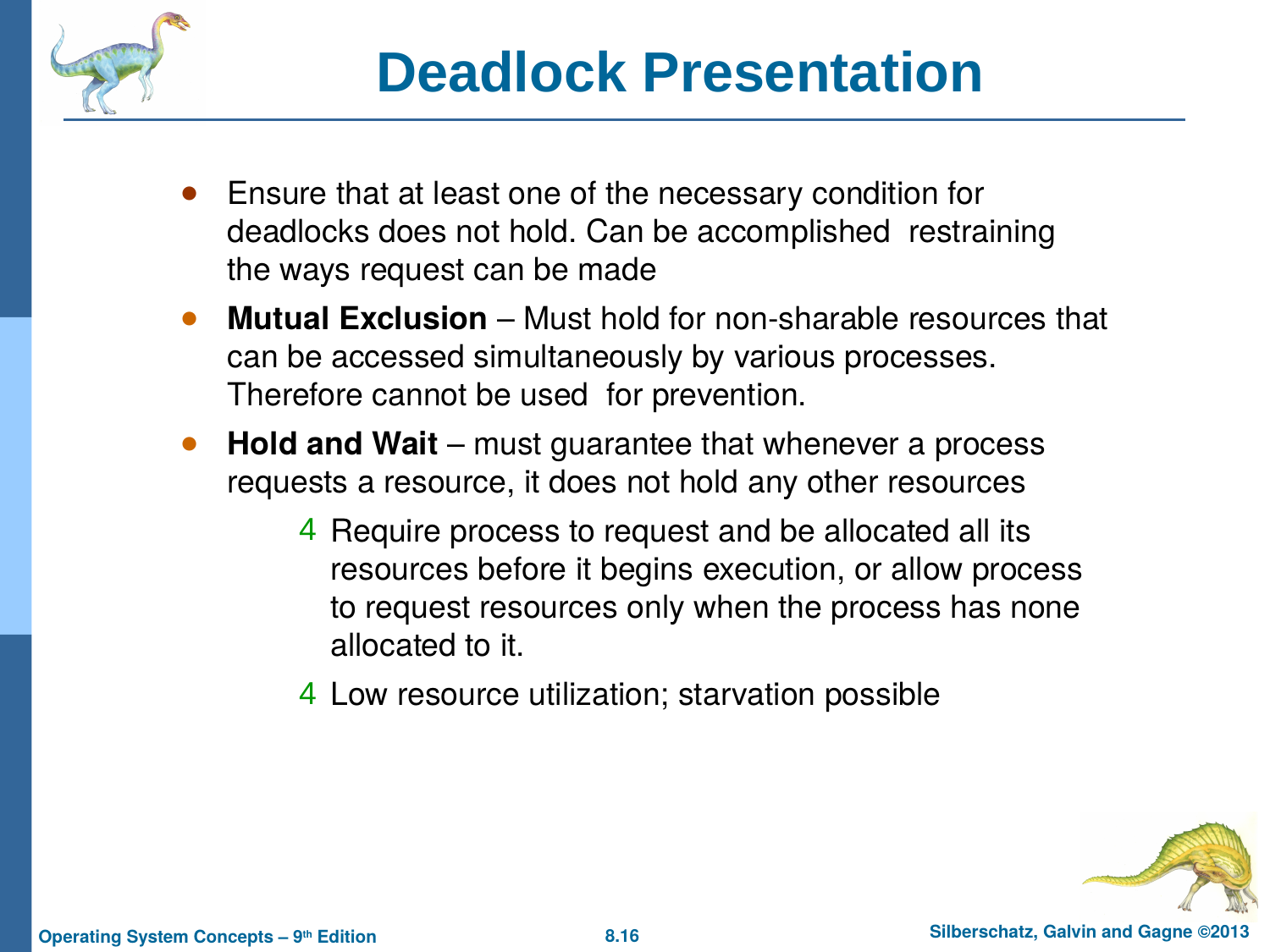

# Deadlock Presentation
Ensure that at least one of the necessary condition for deadlocks does not hold. Can be accomplished  restraining  the ways request can be made
Mutual Exclusion – Must hold for non-sharable resources that can be accessed simultaneously by various processes.  Therefore cannot be used  for prevention.
Hold and Wait – must guarantee that whenever a process requests a resource, it does not hold any other resources
Require process to request and be allocated all its resources before it begins execution, or allow process to request resources only when the process has none allocated to it.
Low resource utilization; starvation possible